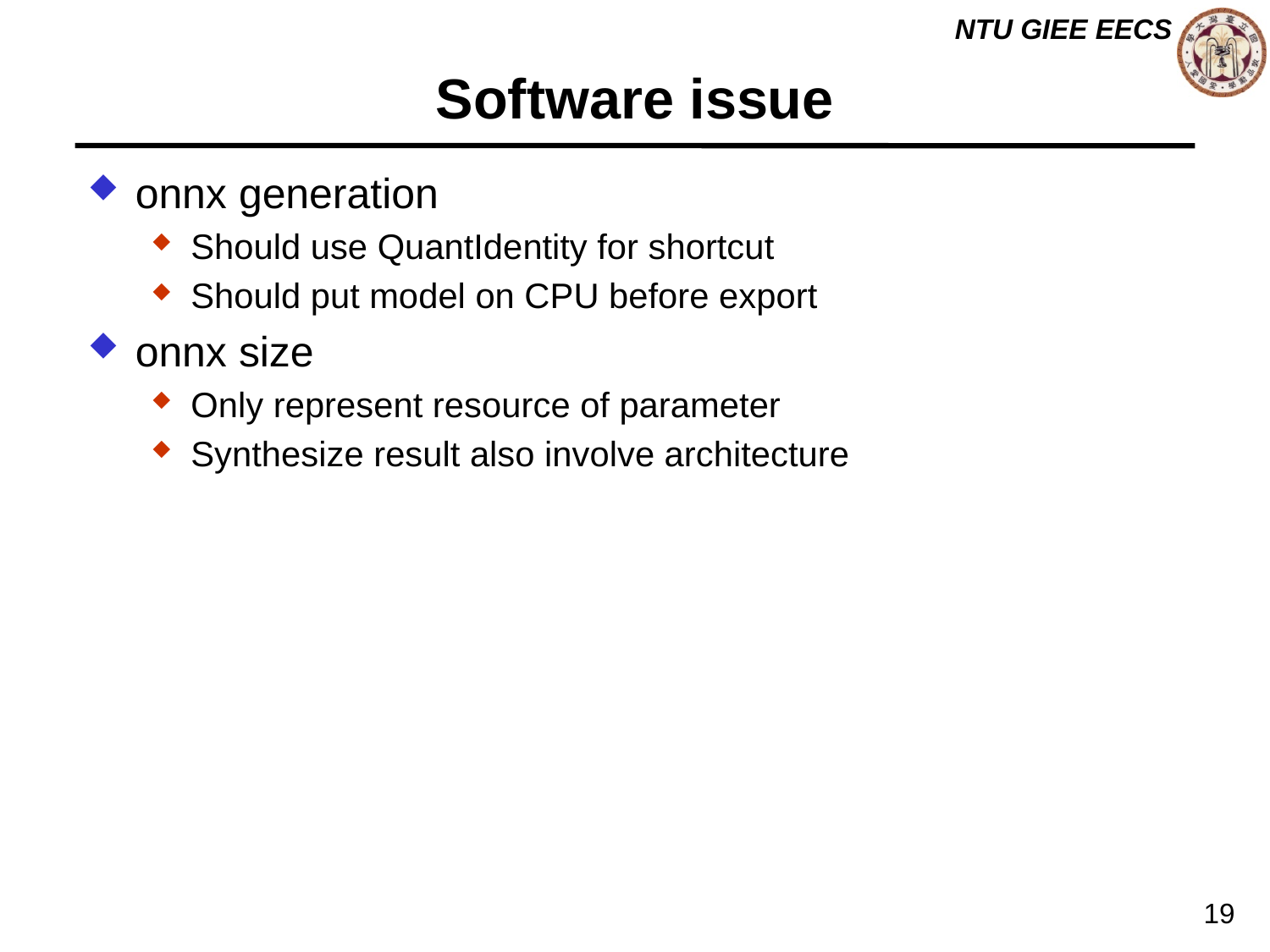

# Software issue
onnx generation
Should use QuantIdentity for shortcut
Should put model on CPU before export
onnx size
Only represent resource of parameter
Synthesize result also involve architecture